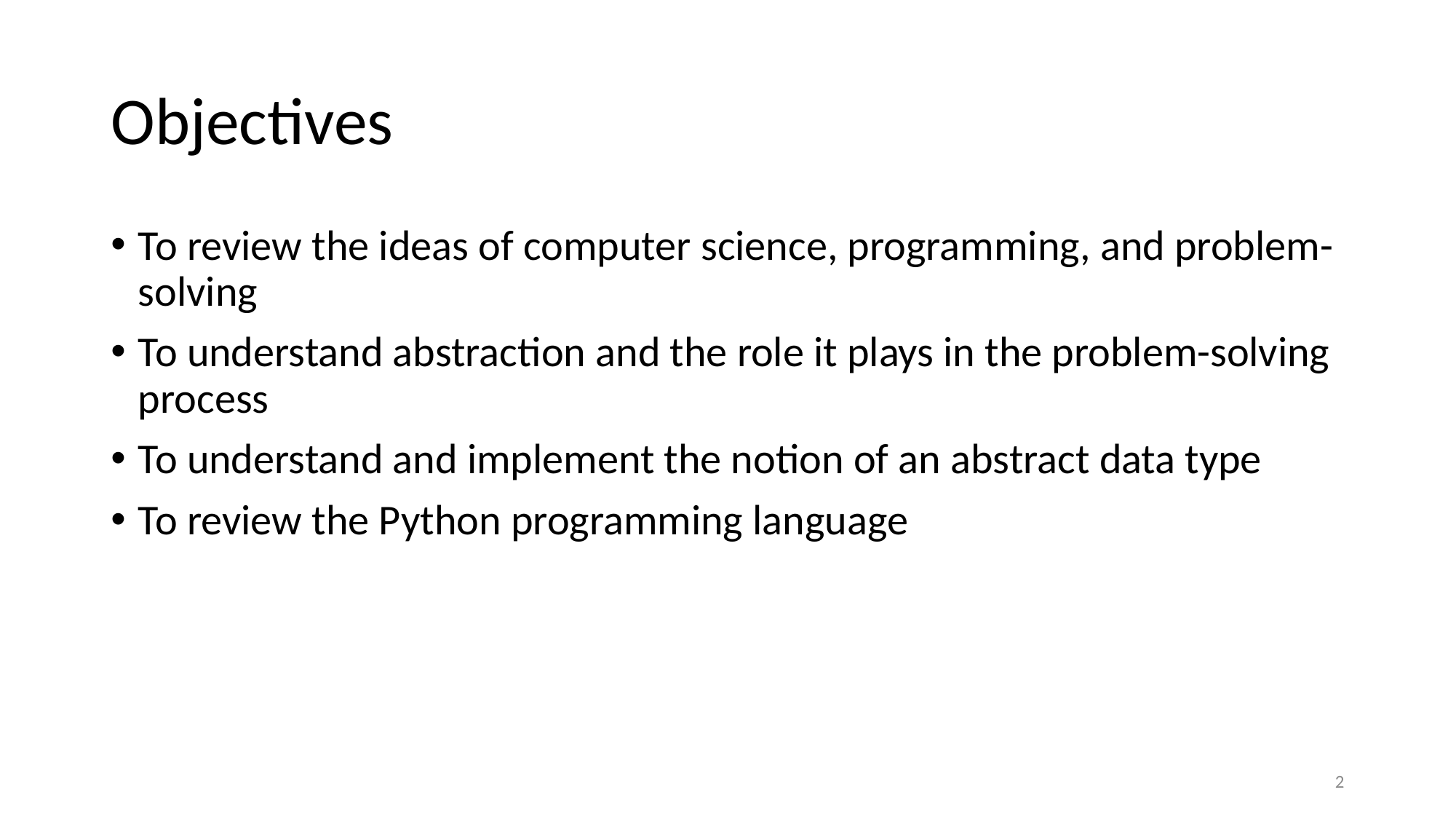

# Objectives
To review the ideas of computer science, programming, and problem-solving
To understand abstraction and the role it plays in the problem-solving process
To understand and implement the notion of an abstract data type
To review the Python programming language
2